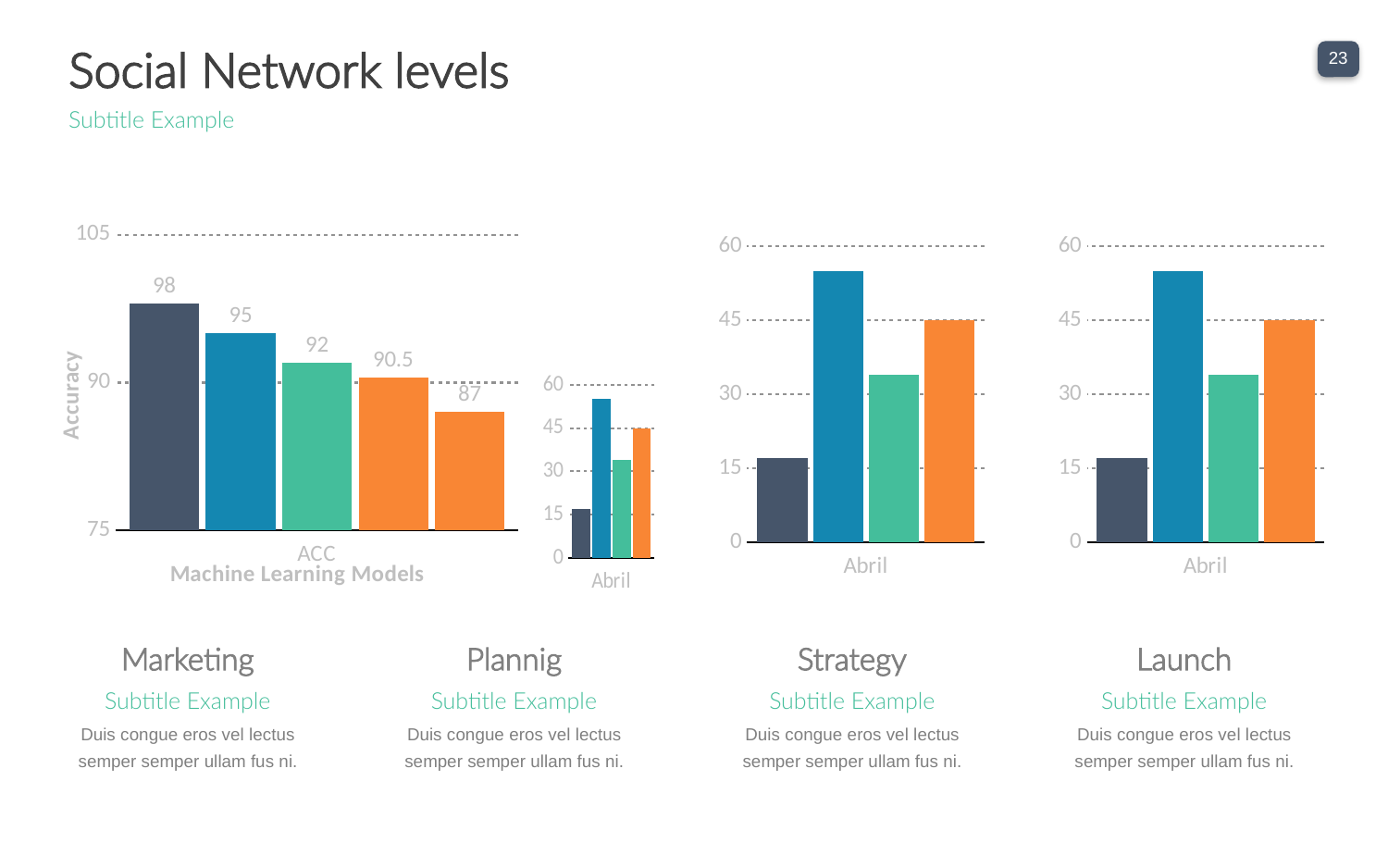

Social Network levels
Subtitle Example

### Chart:

| Category | Improved Naive Bayes | SVM | KNN | Naive Bayes | DBN |
|---|---|---|---|---|---|
| ACC | 98.0 | 95.0 | 92.0 | 90.5 | 87.0 |

### Chart:

| Category | Región 1 | Región 2 | Region 3 | Region 4 |
|---|---|---|---|---|
| Abril | 17.0 | 55.0 | 34.0 | 45.0 |

### Chart:

| Category | Región 1 | Región 2 | Region 3 | Region 4 |
|---|---|---|---|---|
| Abril | 17.0 | 55.0 | 34.0 | 45.0 |

### Chart:

| Category | Región 1 | Región 2 | Region 3 | Region 4 |
|---|---|---|---|---|
| Abril | 17.0 | 55.0 | 34.0 | 45.0 |
Marketing
Plannig
Strategy
Launch
Subtitle Example
Subtitle Example
Subtitle Example
Subtitle Example
Duis congue eros vel lectus semper semper ullam fus ni.
Duis congue eros vel lectus semper semper ullam fus ni.
Duis congue eros vel lectus semper semper ullam fus ni.
Duis congue eros vel lectus semper semper ullam fus ni.